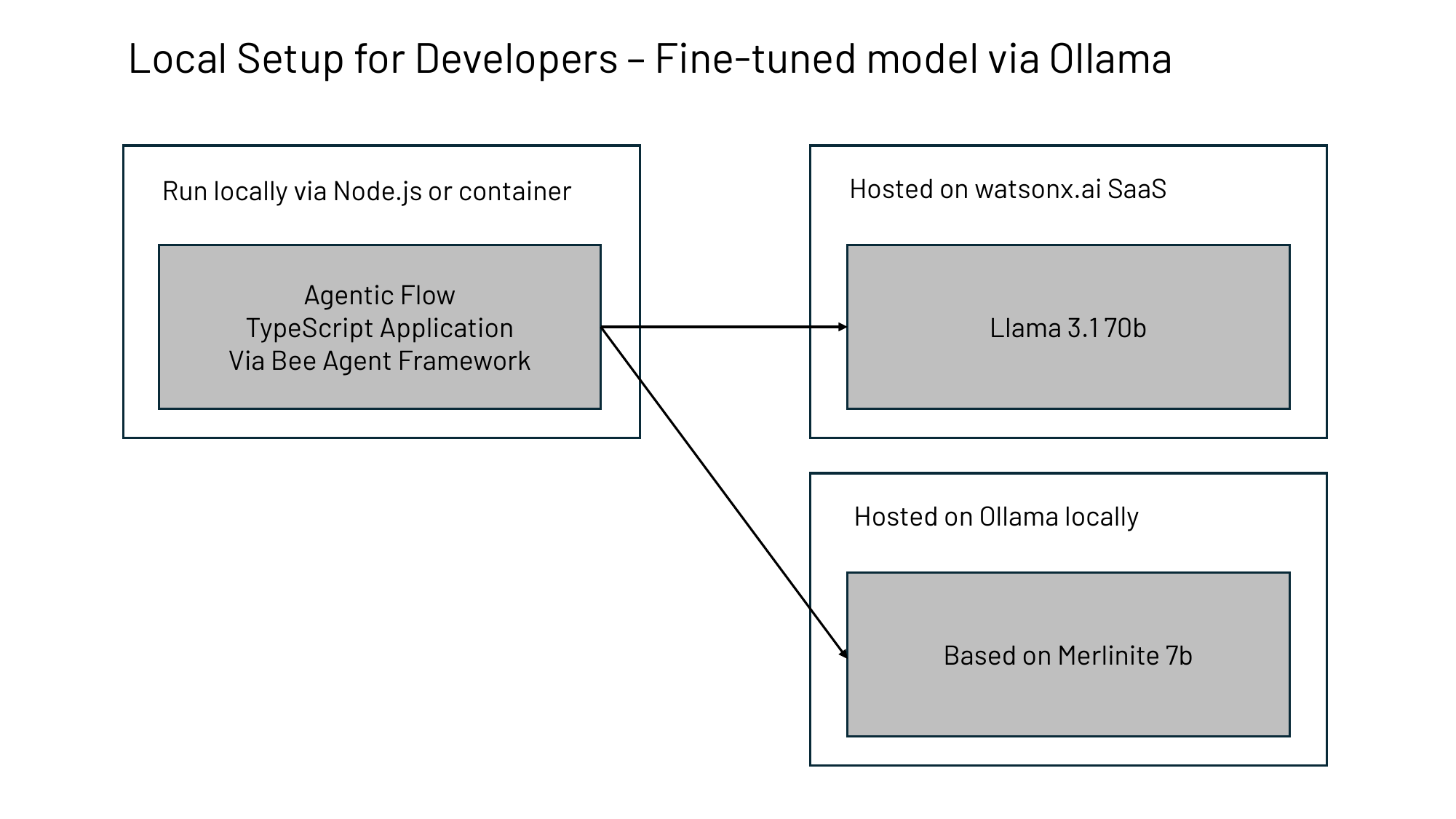

Local Setup for Developers – Fine-tuned model via Ollama

Hosted on watsonx.ai SaaS

Run locally via Node.js or container

Agentic Flow
TypeScript Application
Via Bee Agent Framework
Llama 3.1 70b

Hosted on Ollama locally

Based on Merlinite 7b